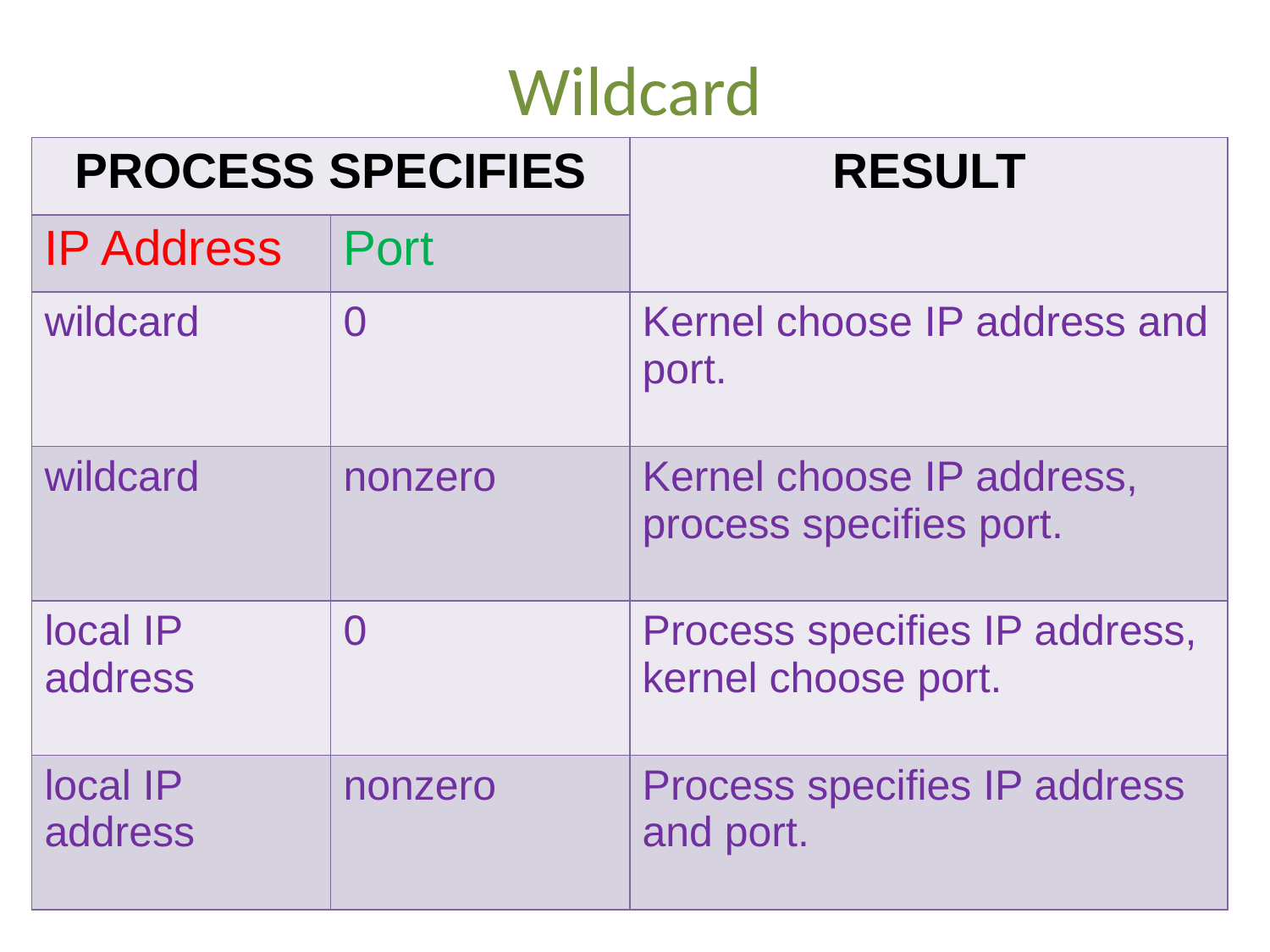

# Wildcard
| PROCESS SPECIFIES |  | RESULT |
| --- | --- | --- |
| IP Address | Port |  |
| wildcard | 0 | Kernel choose IP address and port. |
| wildcard | nonzero | Kernel choose IP address, process specifies port. |
| local IP address | 0 | Process specifies IP address, kernel choose port. |
| local IP address | nonzero | Process specifies IP address and port. |